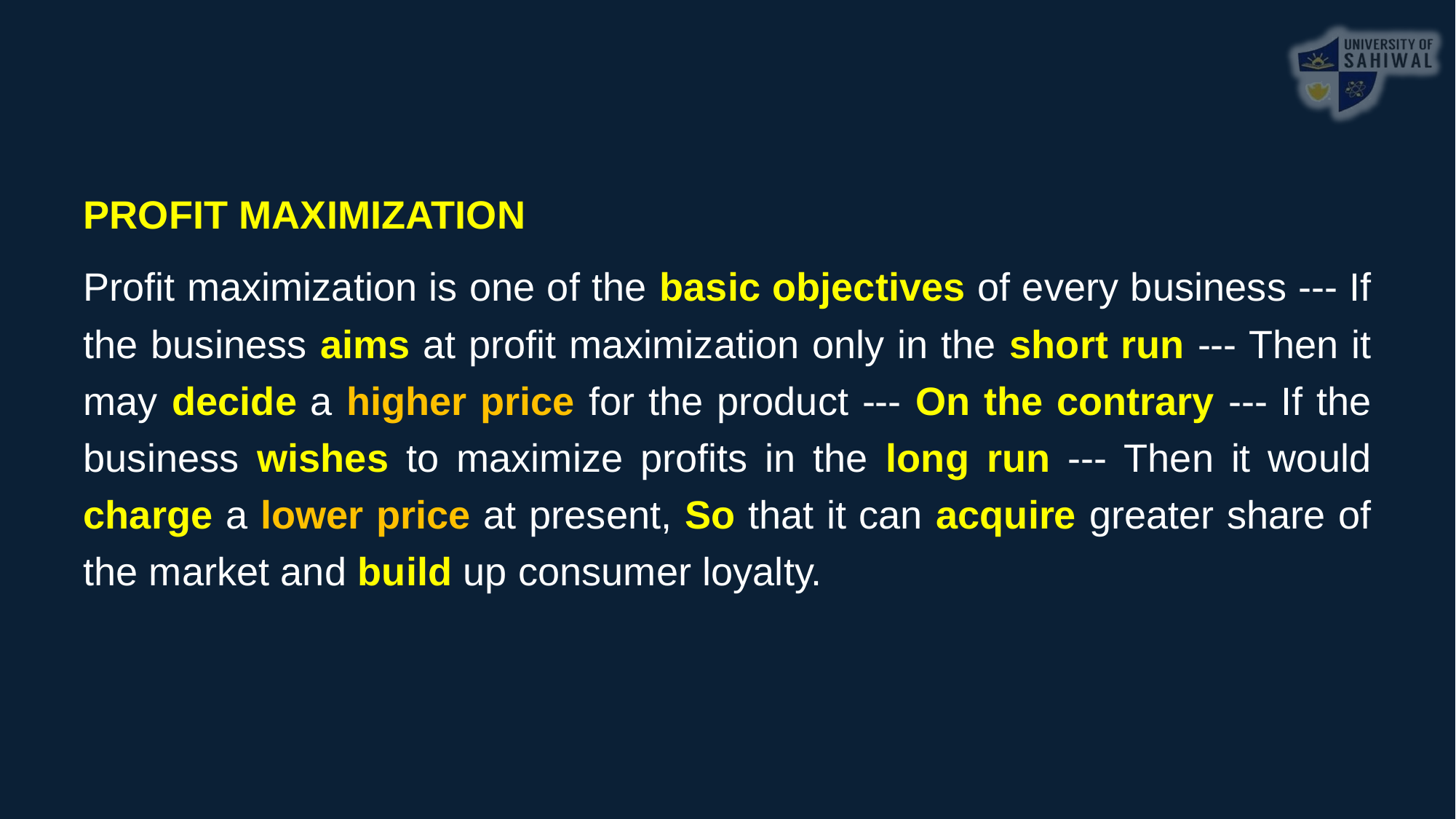

PROFIT MAXIMIZATION
Profit maximization is one of the basic objectives of every business --- If the business aims at profit maximization only in the short run --- Then it may decide a higher price for the product --- On the contrary --- If the business wishes to maximize profits in the long run --- Then it would charge a lower price at present, So that it can acquire greater share of the market and build up consumer loyalty.